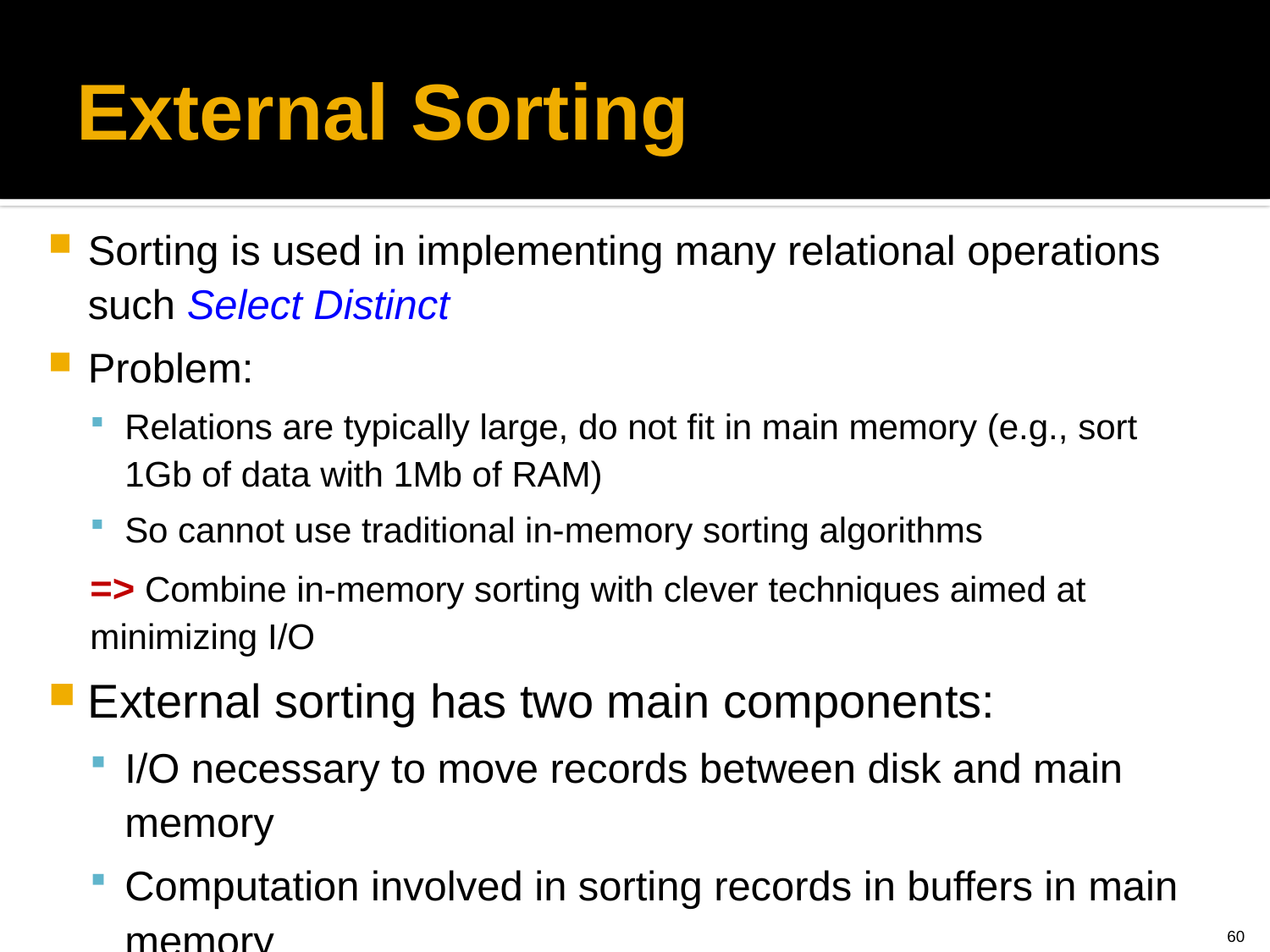

# External Sorting
Sorting is used in implementing many relational operations such Select Distinct
Problem:
Relations are typically large, do not fit in main memory (e.g., sort 1Gb of data with 1Mb of RAM)
So cannot use traditional in-memory sorting algorithms
=> Combine in-memory sorting with clever techniques aimed at minimizing I/O
External sorting has two main components:
I/O necessary to move records between disk and main memory
Computation involved in sorting records in buffers in main memory

60